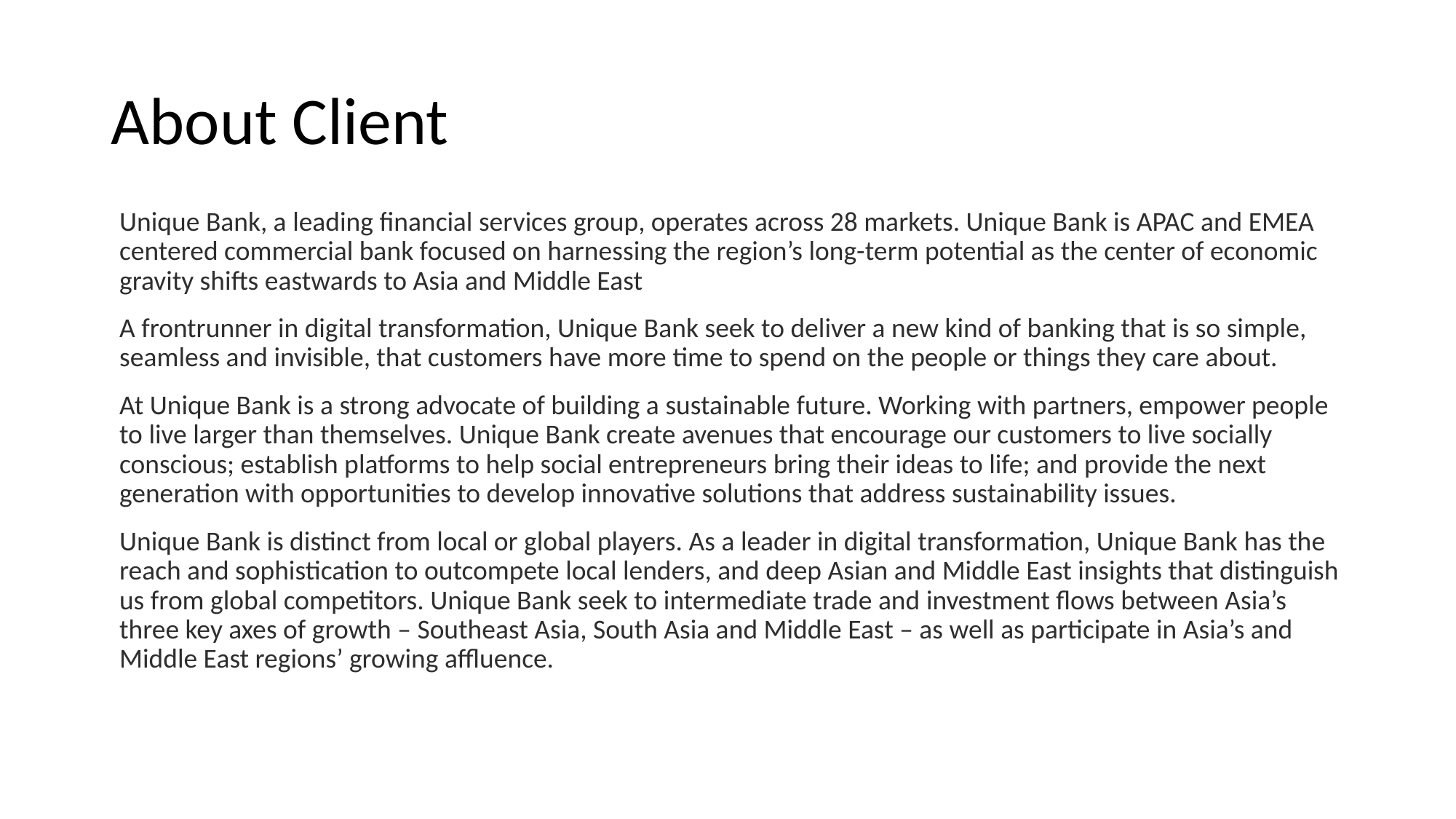

# About Client
Unique Bank, a leading financial services group, operates across 28 markets. Unique Bank is APAC and EMEA centered commercial bank focused on harnessing the region’s long-term potential as the center of economic gravity shifts eastwards to Asia and Middle East
A frontrunner in digital transformation, Unique Bank seek to deliver a new kind of banking that is so simple, seamless and invisible, that customers have more time to spend on the people or things they care about.
At Unique Bank is a strong advocate of building a sustainable future. Working with partners, empower people to live larger than themselves. Unique Bank create avenues that encourage our customers to live socially conscious; establish platforms to help social entrepreneurs bring their ideas to life; and provide the next generation with opportunities to develop innovative solutions that address sustainability issues.
Unique Bank is distinct from local or global players. As a leader in digital transformation, Unique Bank has the reach and sophistication to outcompete local lenders, and deep Asian and Middle East insights that distinguish us from global competitors. Unique Bank seek to intermediate trade and investment flows between Asia’s three key axes of growth – Southeast Asia, South Asia and Middle East – as well as participate in Asia’s and Middle East regions’ growing affluence.